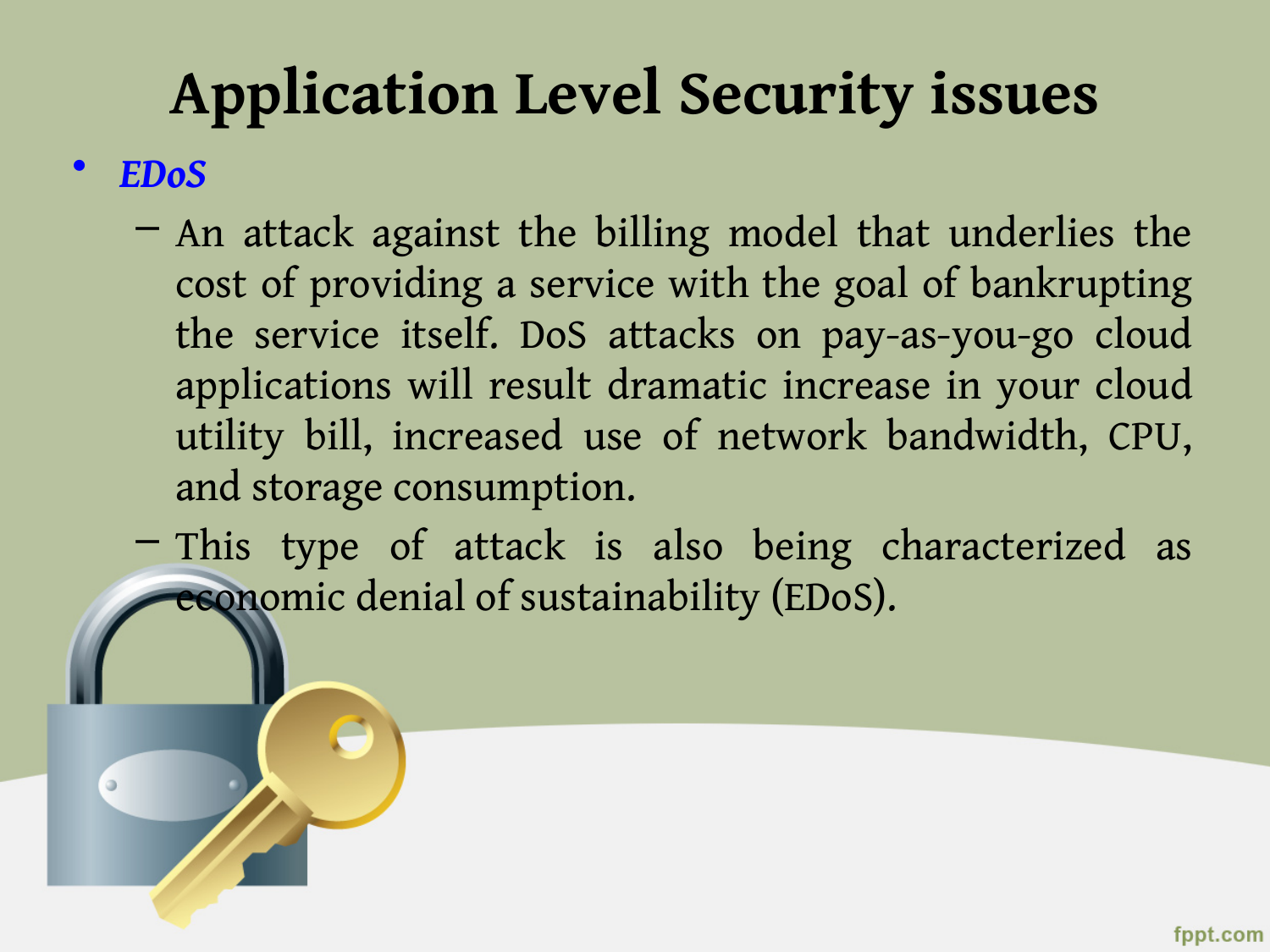

# Application Level Security issues
EDoS
An attack against the billing model that underlies the cost of providing a service with the goal of bankrupting the service itself. DoS attacks on pay-as-you-go cloud applications will result dramatic increase in your cloud utility bill, increased use of network bandwidth, CPU, and storage consumption.
This type of attack is also being characterized as economic denial of sustainability (EDoS).